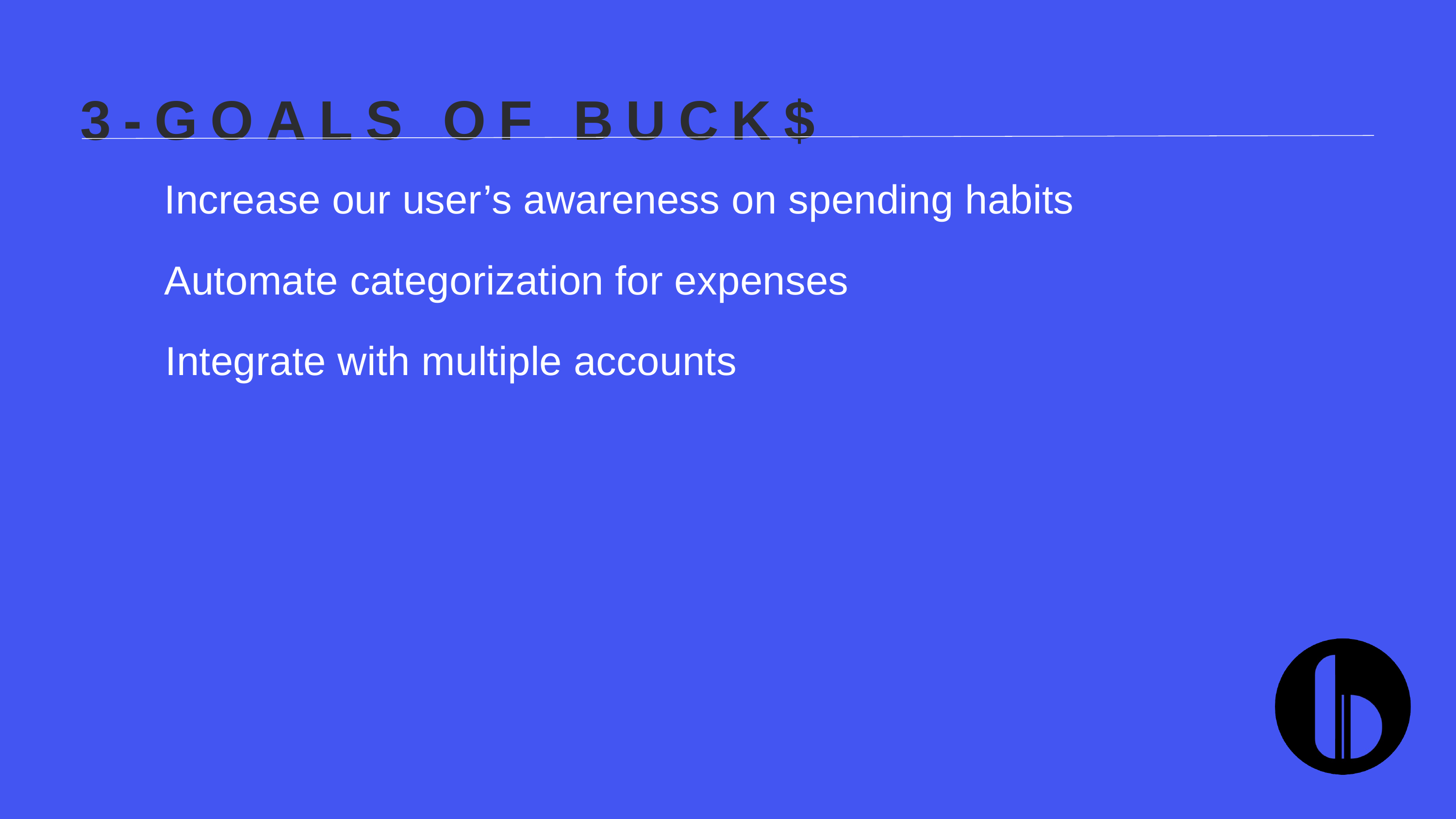

3-GOALS OF BUCK$

Increase our user’s awareness on spending habits
Automate categorization for expenses
Integrate with multiple accounts